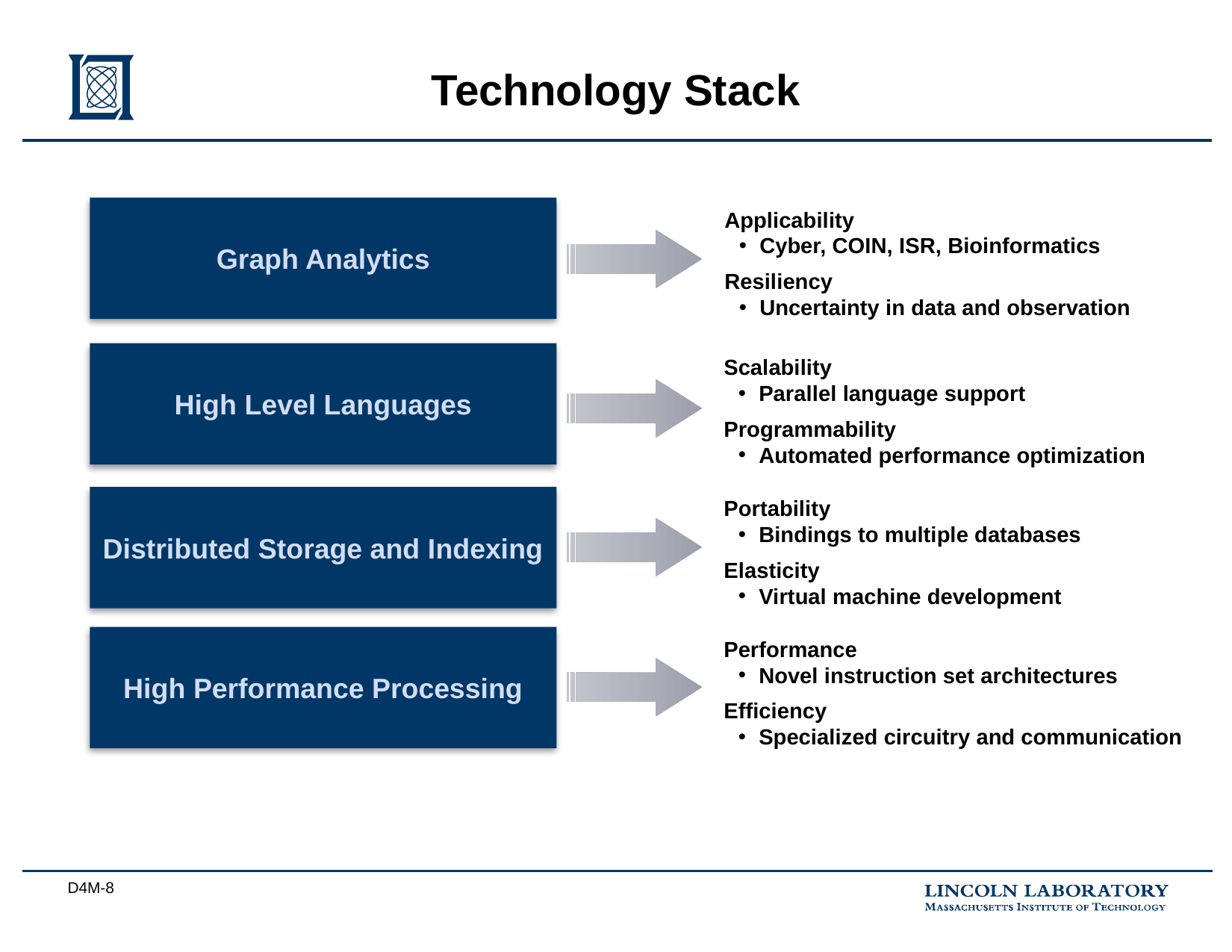

# Technology Stack
Graph Analytics
Applicability
Cyber, COIN, ISR, Bioinformatics
Resiliency
Uncertainty in data and observation

High Level Languages
Scalability
Parallel language support
Programmability
Automated performance optimization

Distributed Storage and Indexing
Portability
Bindings to multiple databases
Elasticity
Virtual machine development

High Performance Processing
Performance
Novel instruction set architectures
Efficiency
Specialized circuitry and communication